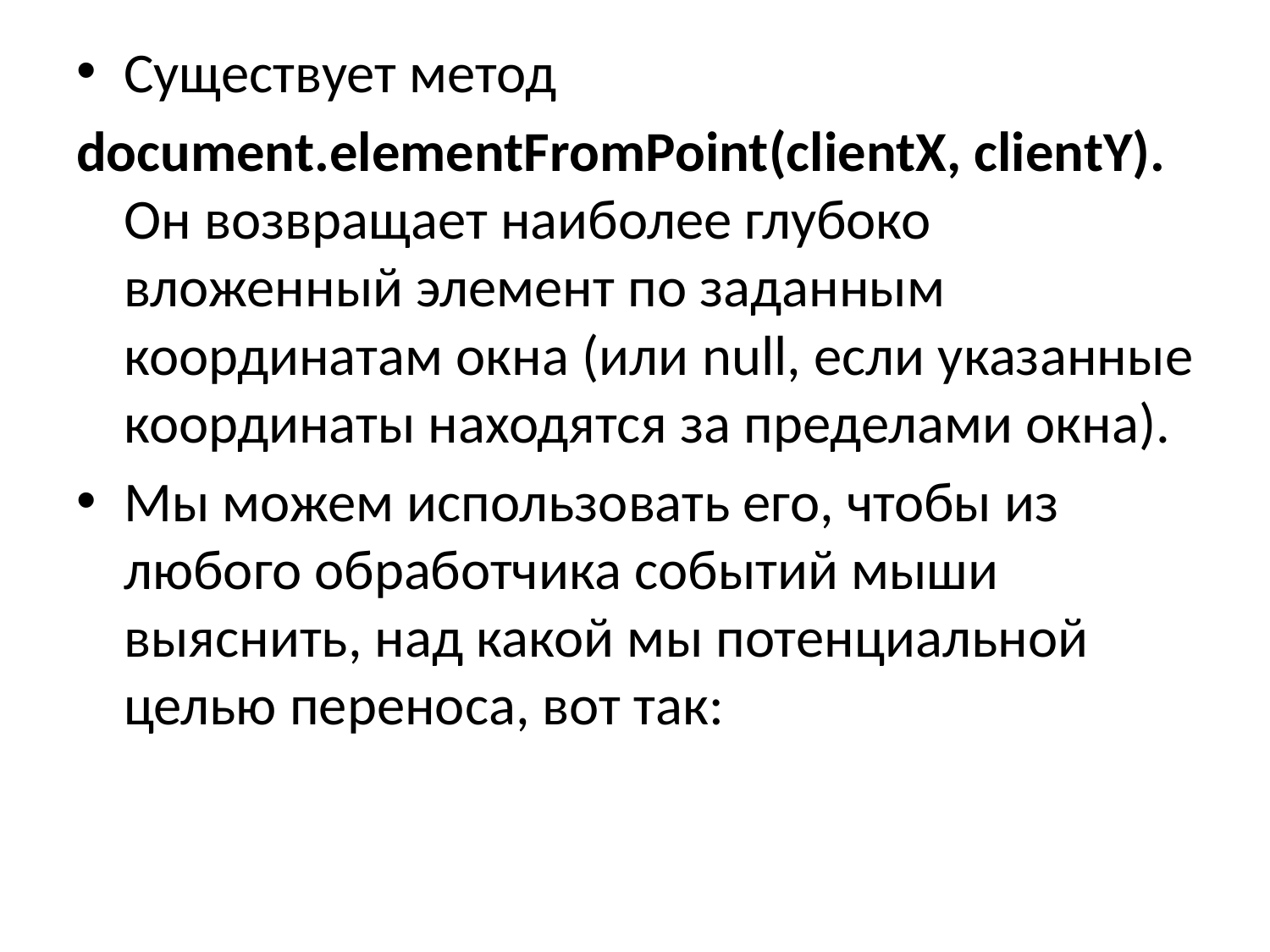

Существует метод
document.elementFromPoint(clientX, clientY). Он возвращает наиболее глубоко вложенный элемент по заданным координатам окна (или null, если указанные координаты находятся за пределами окна).
Мы можем использовать его, чтобы из любого обработчика событий мыши выяснить, над какой мы потенциальной целью переноса, вот так: